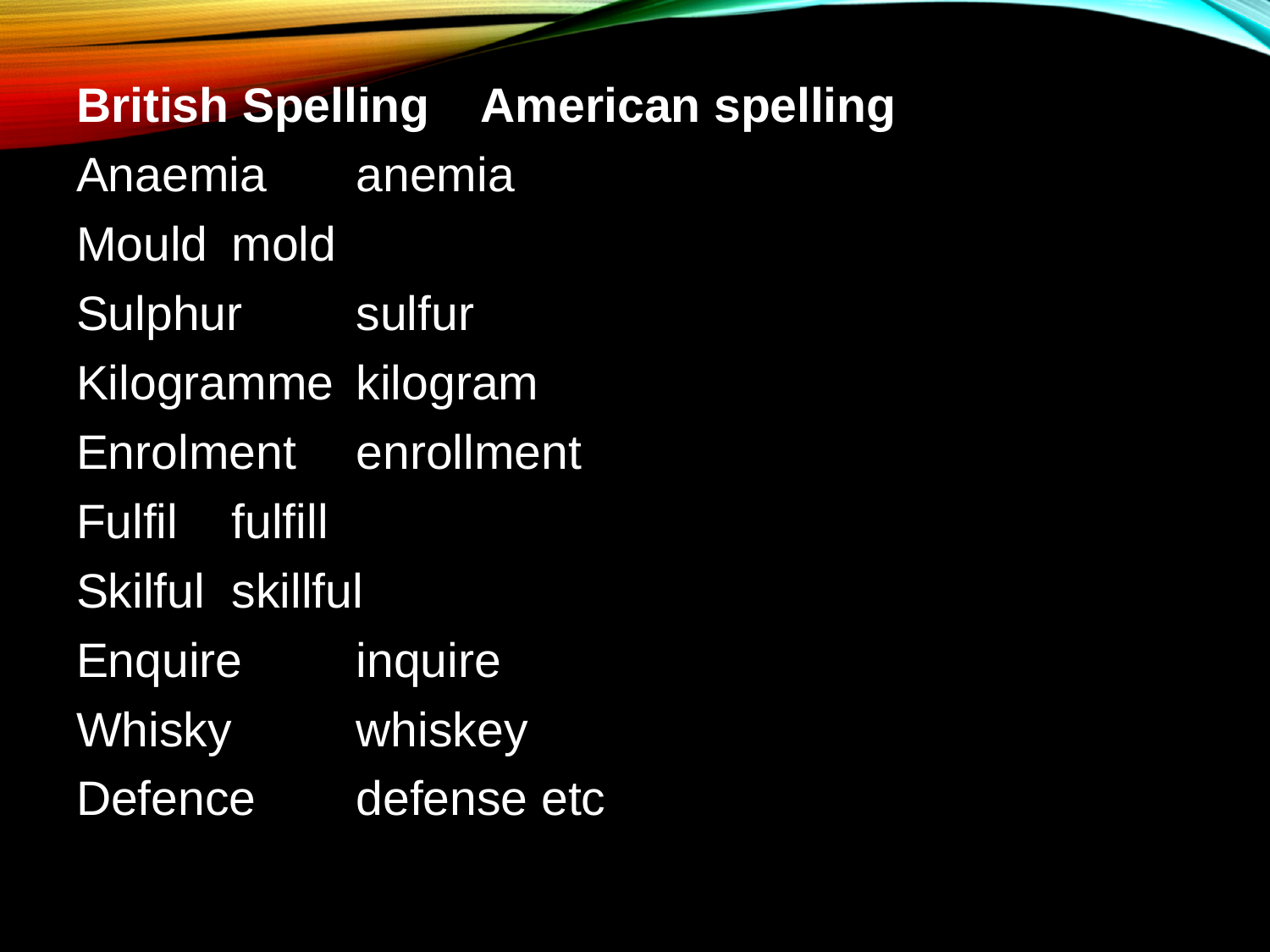

British Spelling			American spelling
Anaemia					anemia
Mould						mold
Sulphur						sulfur
Kilogramme					kilogram
Enrolment					enrollment
Fulfil						fulfill
Skilful						skillful
Enquire						inquire
Whisky						whiskey
Defence						defense etc